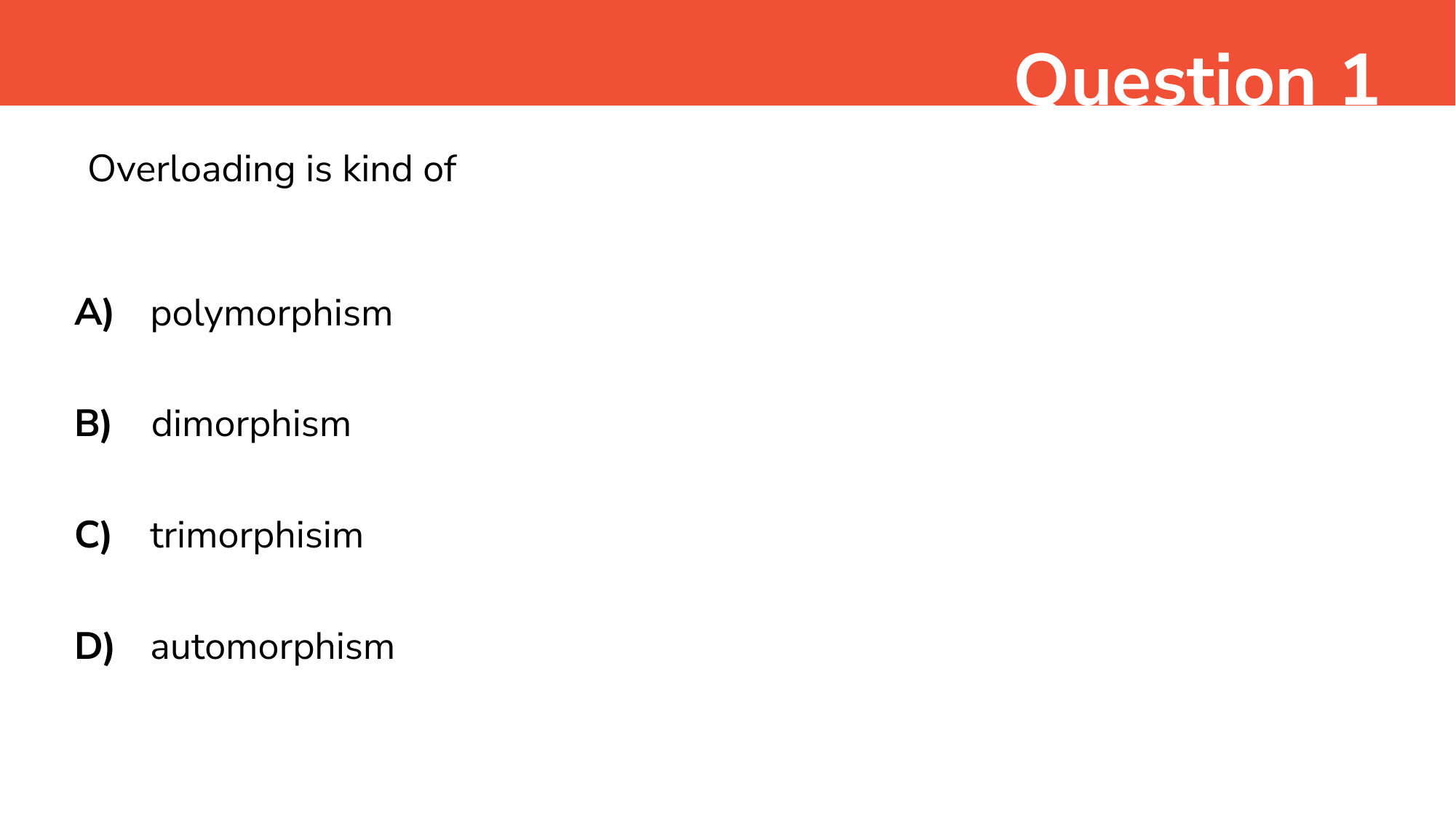

Question 1
Overloading is kind of

A)
polymorphism
B)
dimorphism
C)
trimorphisim
D)
automorphism